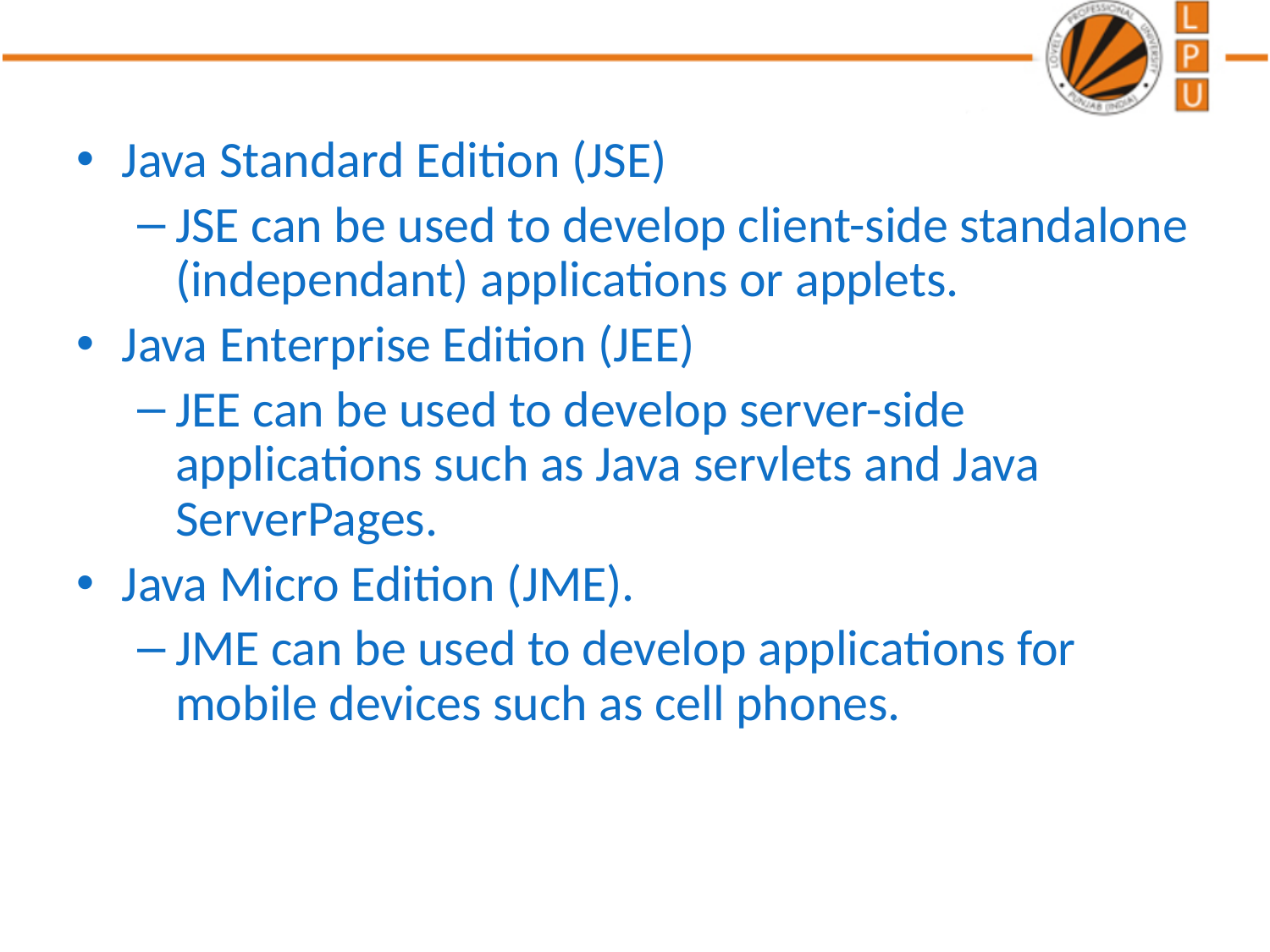

Java Standard Edition (JSE)
JSE can be used to develop client-side standalone (independant) applications or applets.
Java Enterprise Edition (JEE)
JEE can be used to develop server-side applications such as Java servlets and Java ServerPages.
Java Micro Edition (JME).
JME can be used to develop applications for mobile devices such as cell phones.